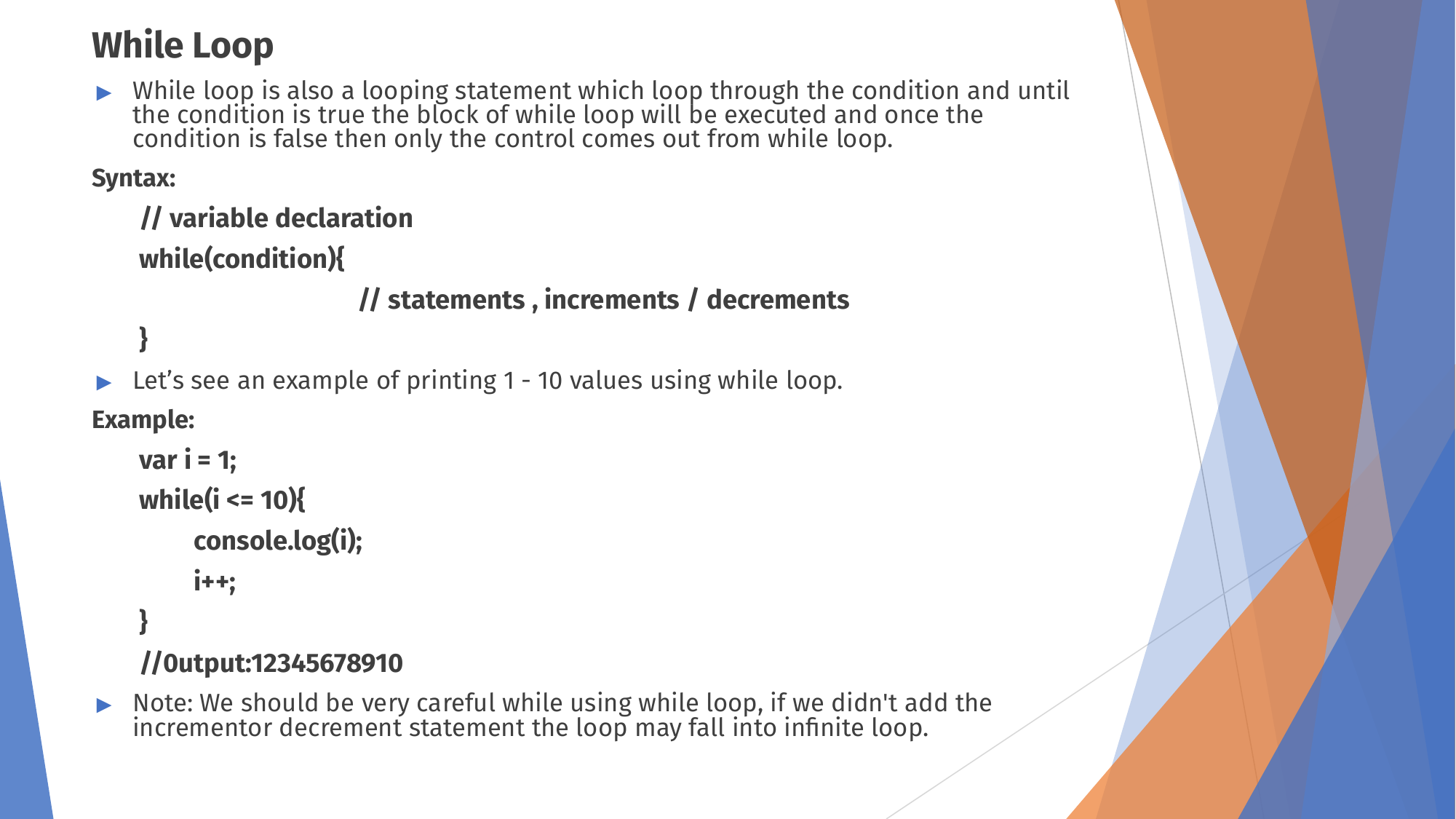

While Loop
While loop is also a looping statement which loop through the condition and until the condition is true the block of while loop will be executed and once the condition is false then only the control comes out from while loop.
Syntax:
// variable declaration
while(condition){
		// statements , increments / decrements
}
Let’s see an example of printing 1 - 10 values using while loop.
Example:
var i = 1;
while(i <= 10){
console.log(i);
i++;
}
//0utput:12345678910
Note: We should be very careful while using while loop, if we didn't add the incrementor decrement statement the loop may fall into inﬁnite loop.